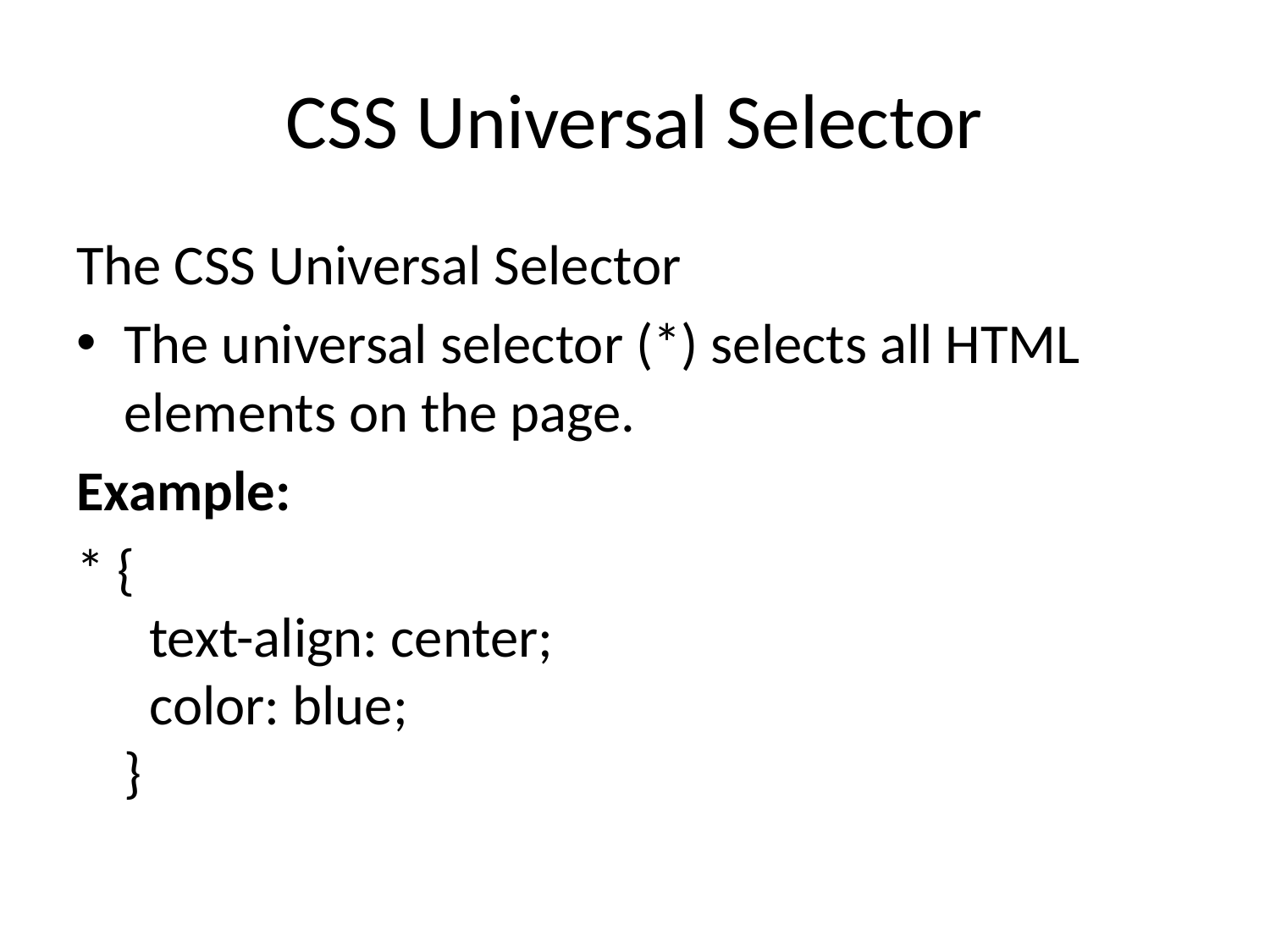

# CSS Universal Selector
The CSS Universal Selector
The universal selector (*) selects all HTML elements on the page.
Example:
* {
  text-align: center;
  color: blue;
}